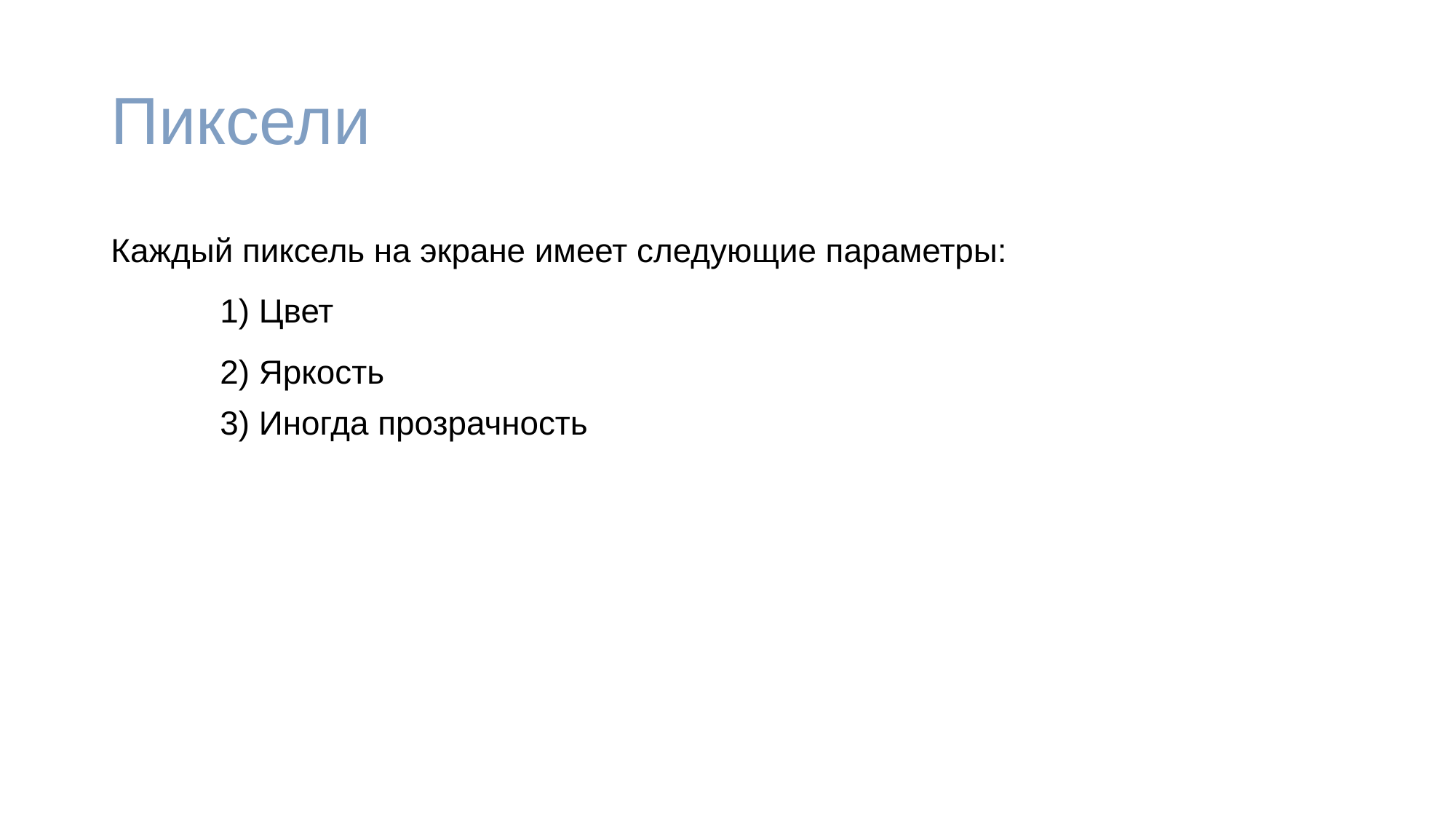

# Пиксели
Каждый пиксель на экране имеет следующие параметры:
	1) Цвет
	2) Яркость
	3) Иногда прозрачность